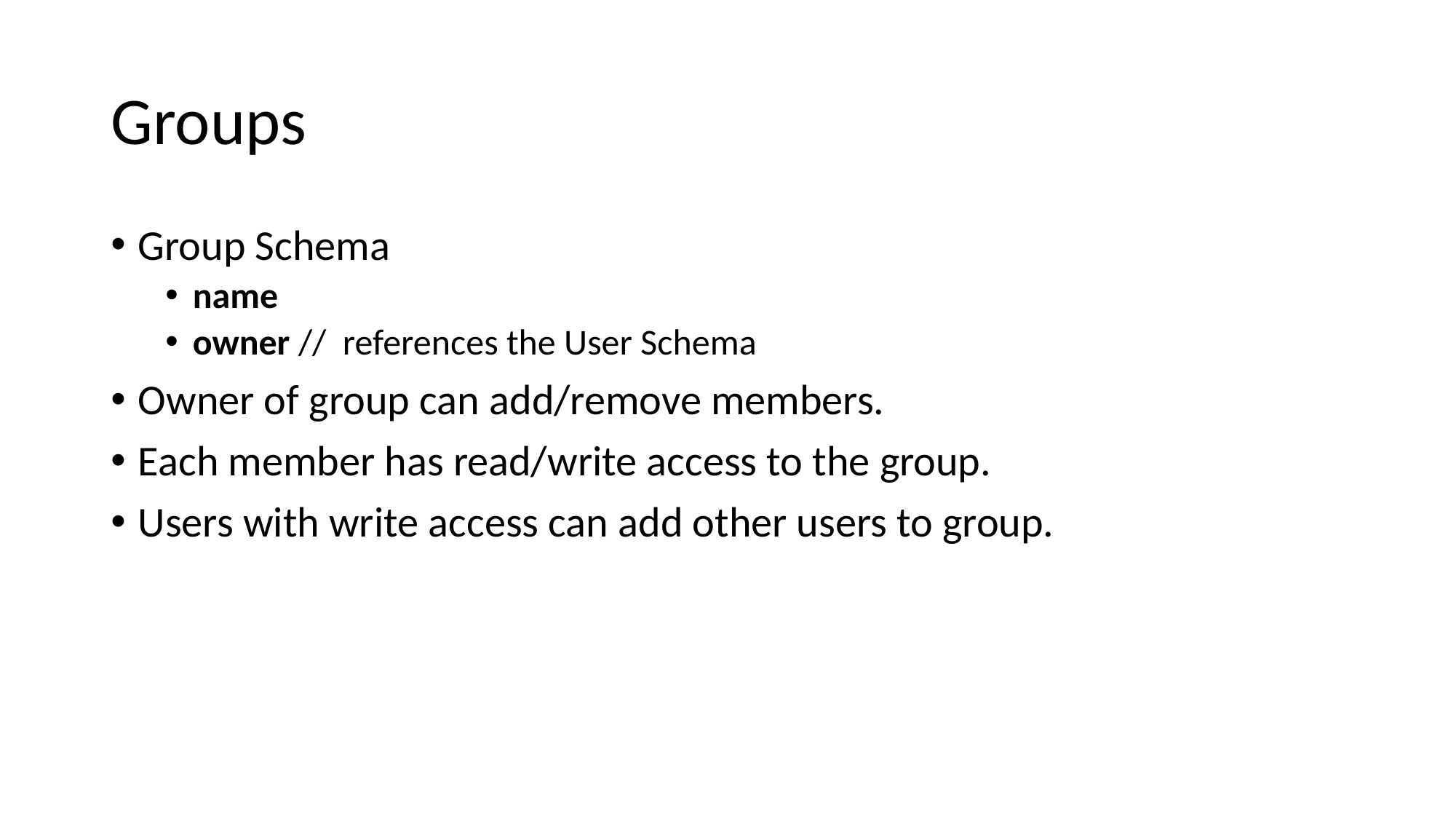

# Groups
Group Schema
name
owner //  references the User Schema
Owner of group can add/remove members.
Each member has read/write access to the group.
Users with write access can add other users to group.